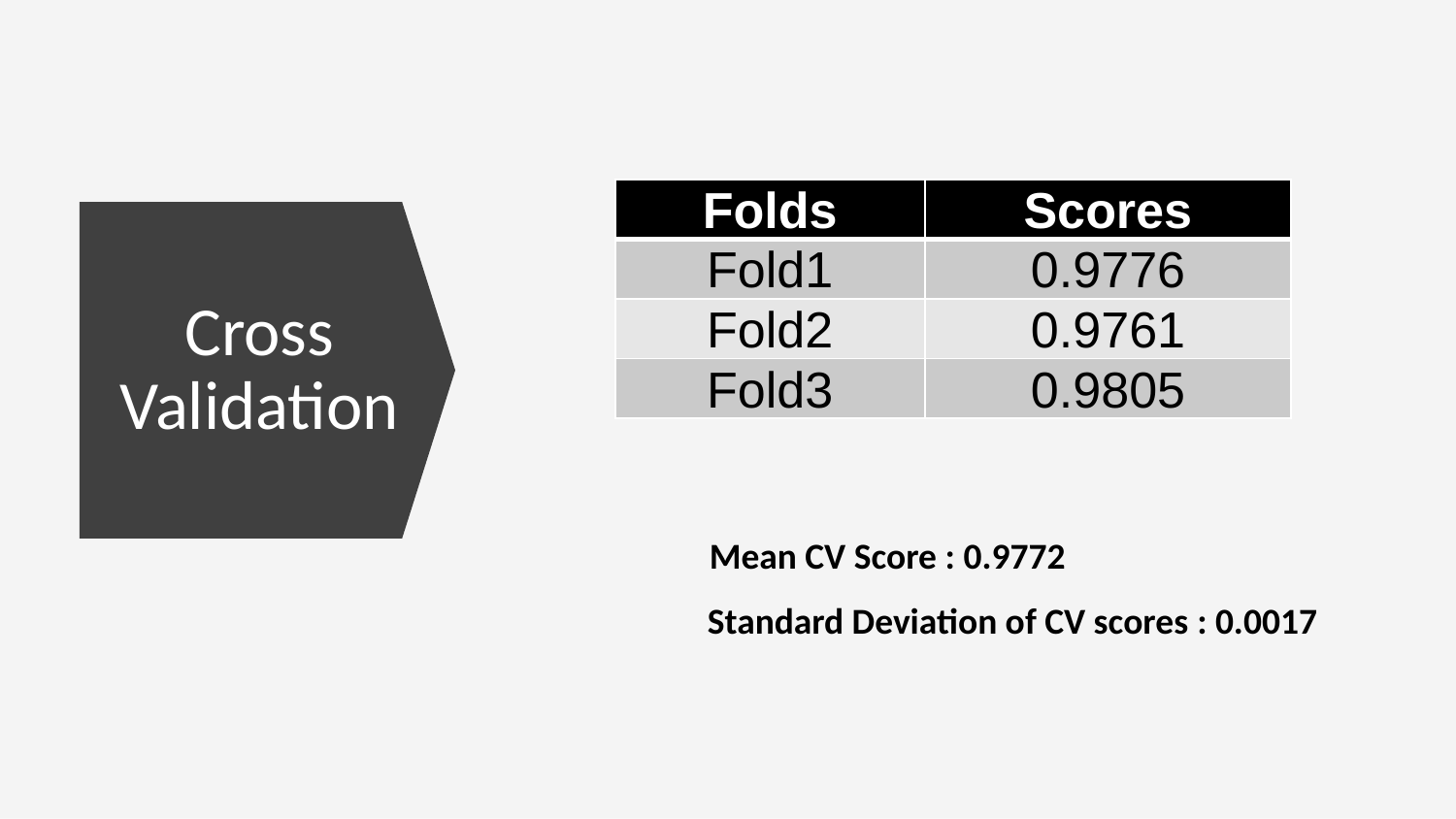

| Folds | Scores |
| --- | --- |
| Fold1 | 0.9776 |
| Fold2 | 0.9761 |
| Fold3 | 0.9805 |

Cross
Validation
Cross Validation
Mean CV Score : 0.9772
Standard Deviation of CV scores : 0.0017